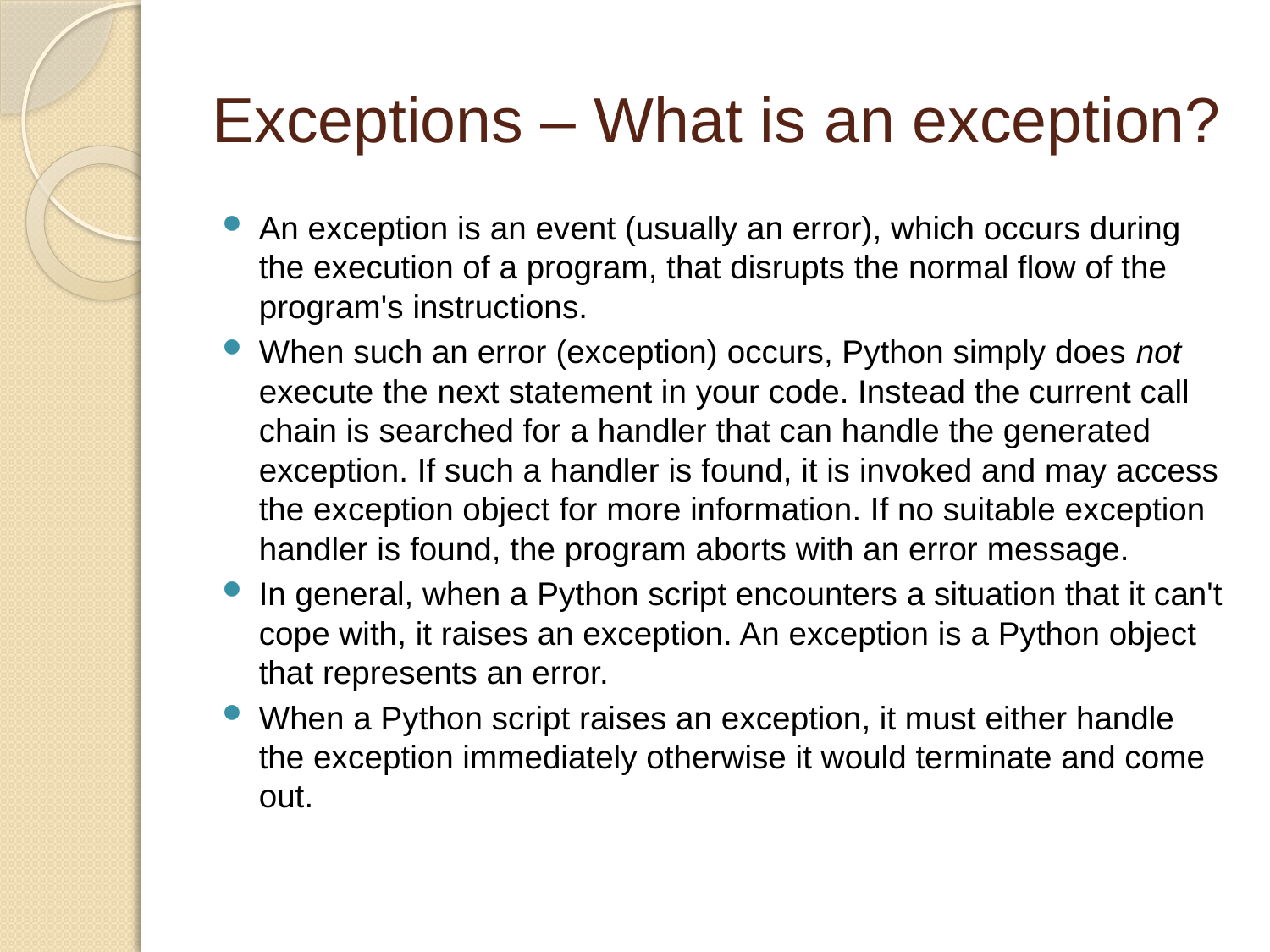

# Exceptions – What is an exception?
An exception is an event (usually an error), which occurs during the execution of a program, that disrupts the normal flow of the program's instructions.
When such an error (exception) occurs, Python simply does not execute the next statement in your code. Instead the current call chain is searched for a handler that can handle the generated exception. If such a handler is found, it is invoked and may access the exception object for more information. If no suitable exception handler is found, the program aborts with an error message.
In general, when a Python script encounters a situation that it can't cope with, it raises an exception. An exception is a Python object that represents an error.
When a Python script raises an exception, it must either handle the exception immediately otherwise it would terminate and come out.